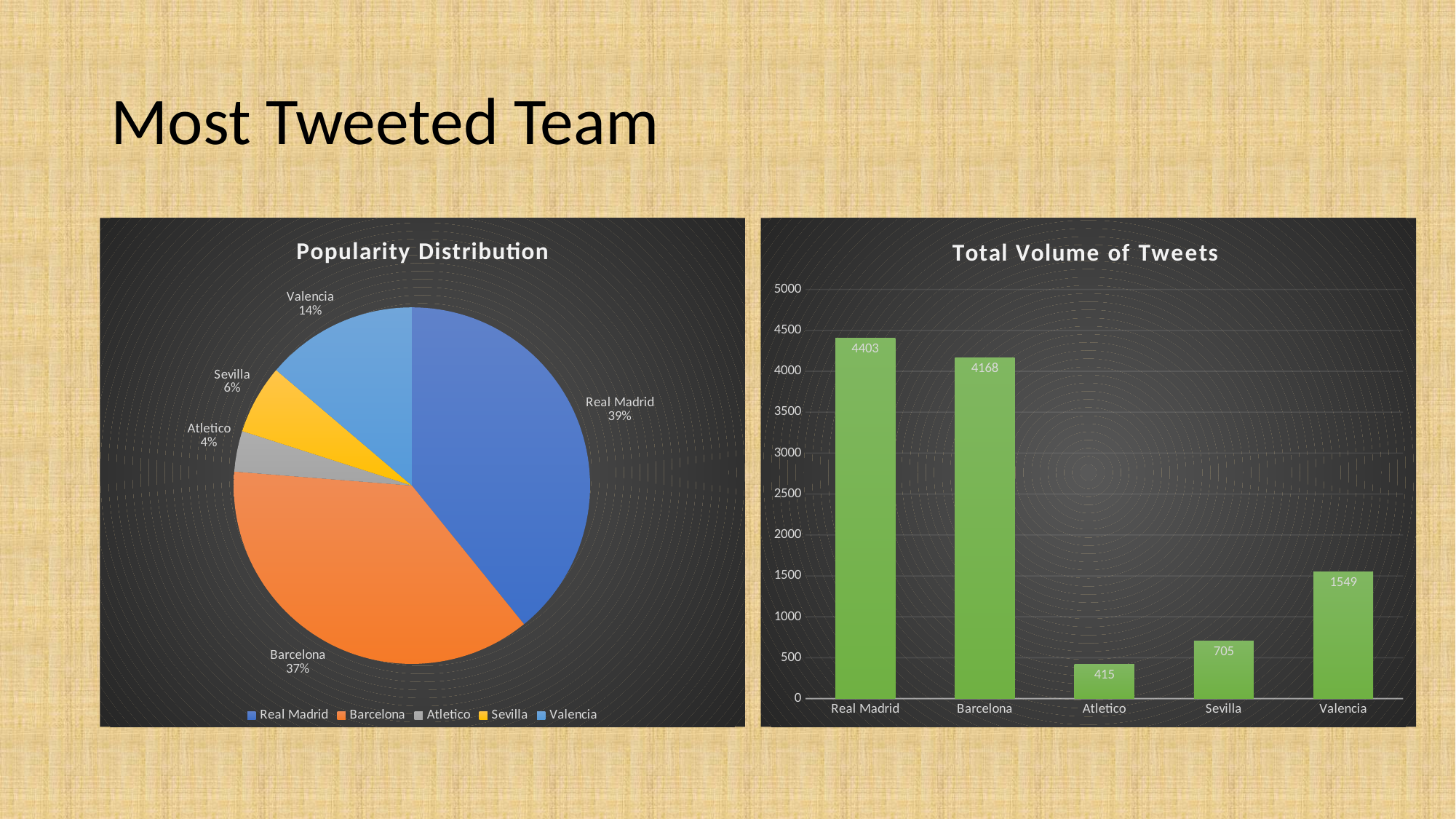

# Most Tweeted Team

### Chart: Popularity Distribution

| Category |  |
|---|---|
| Real Madrid | 4403.0 |
| Barcelona | 4168.0 |
| Atletico | 415.0 |
| Sevilla | 705.0 |
| Valencia | 1549.0 |

### Chart: Total Volume of Tweets

| Category |  |
|---|---|
| Real Madrid | 4403.0 |
| Barcelona | 4168.0 |
| Atletico | 415.0 |
| Sevilla | 705.0 |
| Valencia | 1549.0 |